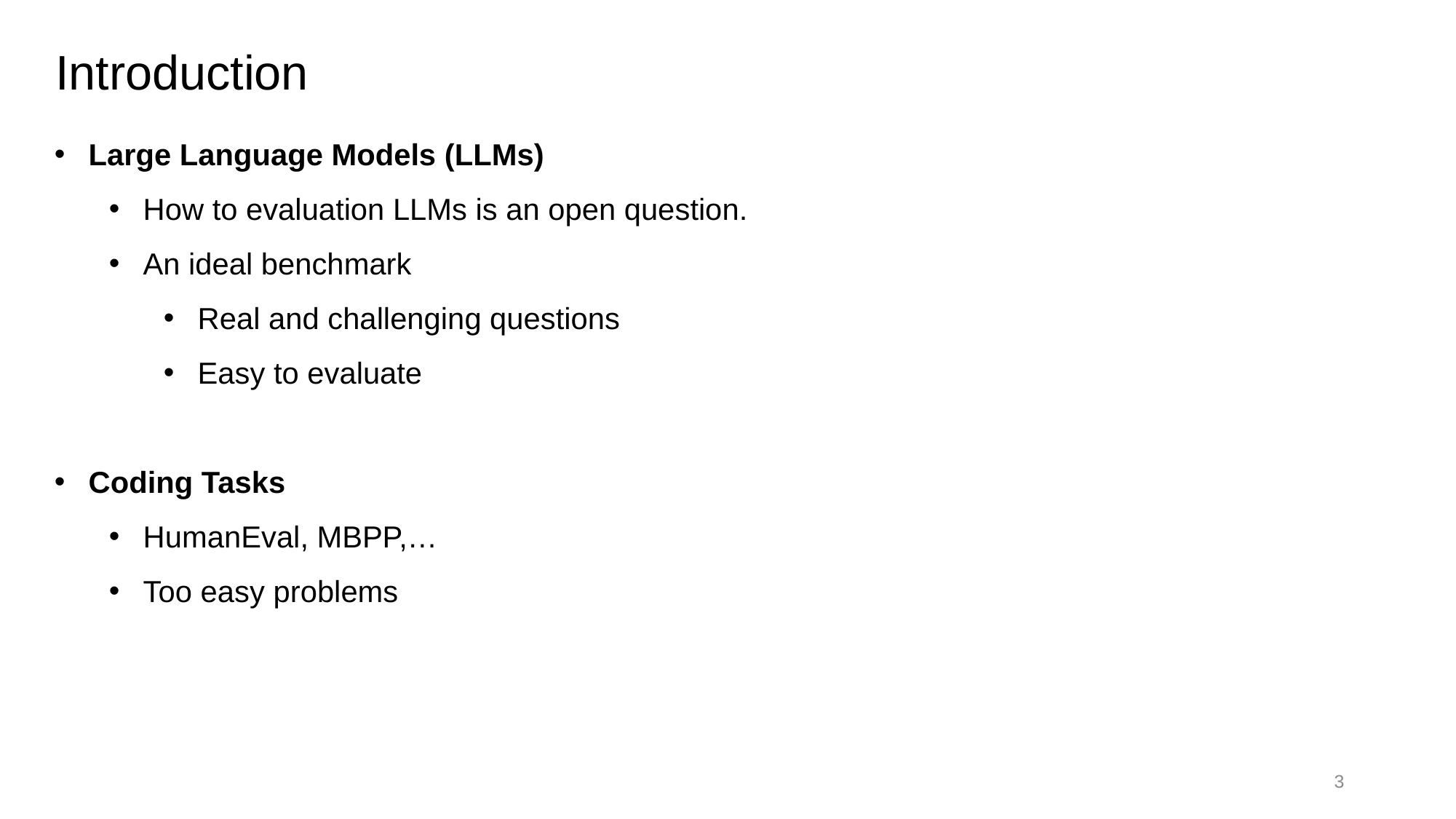

Introduction
Large Language Models (LLMs)
How to evaluation LLMs is an open question.
An ideal benchmark
Real and challenging questions
Easy to evaluate

Coding Tasks
HumanEval, MBPP,…
Too easy problems
3